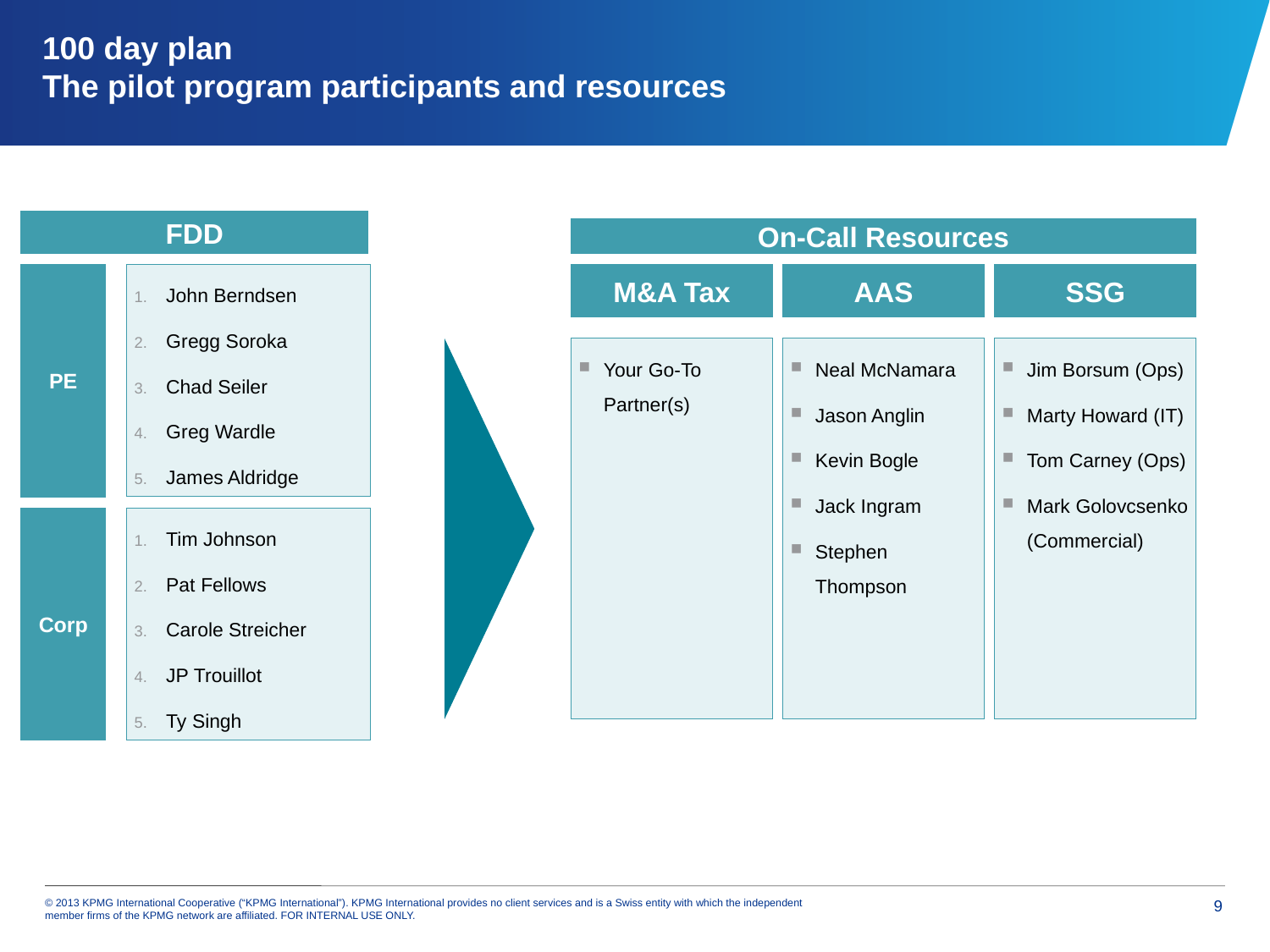

# 100 day plan The pilot program participants and resources
FDD
On-Call Resources
PE
John Berndsen
Gregg Soroka
Chad Seiler
Greg Wardle
James Aldridge

M&A Tax
AAS
SSG
Your Go-To Partner(s)

Neal McNamara
Jason Anglin
Kevin Bogle
Jack Ingram
Stephen Thompson

Jim Borsum (Ops)
Marty Howard (IT)
Tom Carney (Ops)
Mark Golovcsenko (Commercial)

Corp
Tim Johnson
Pat Fellows
Carole Streicher
JP Trouillot
Ty Singh